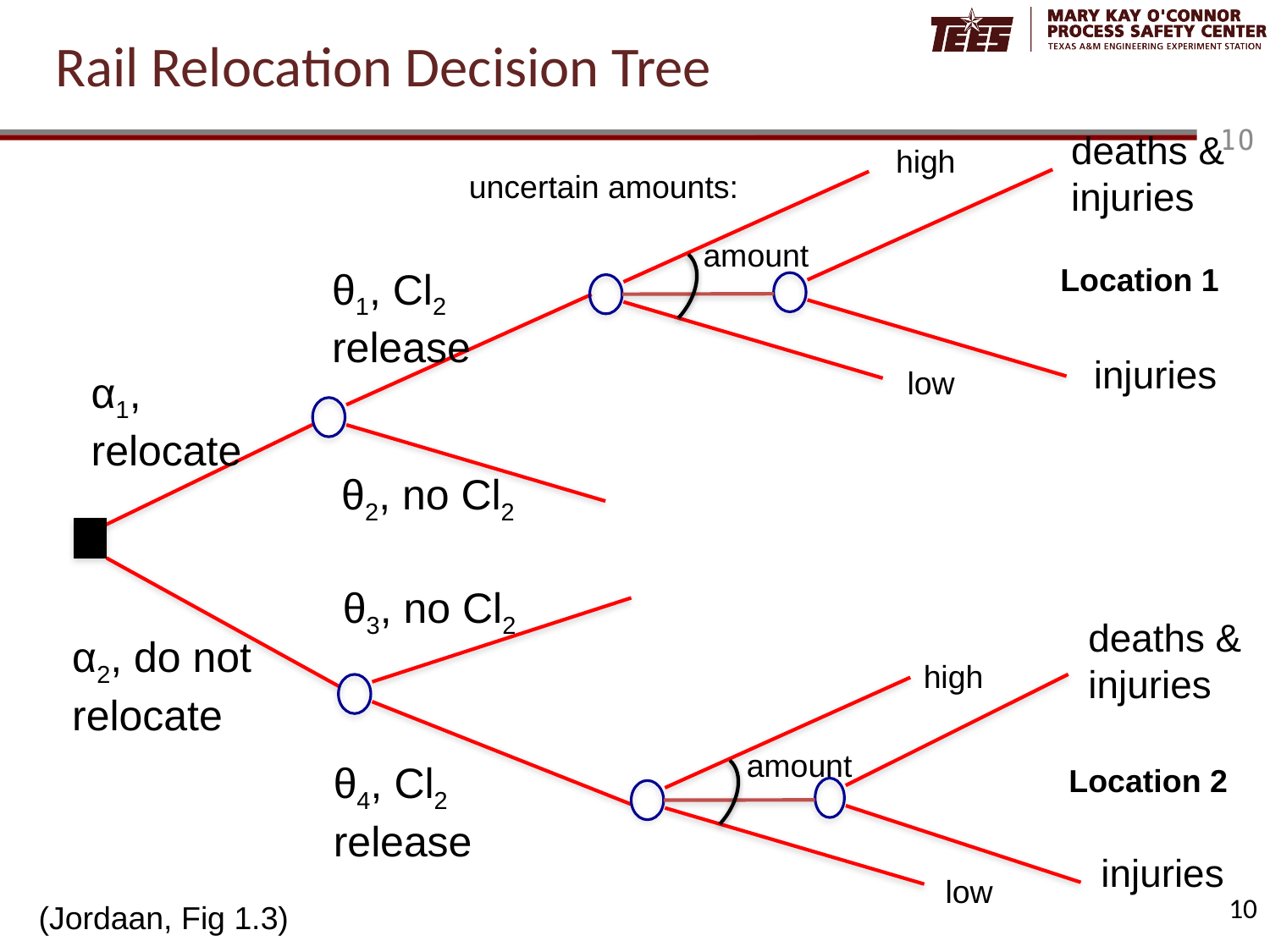

# Rail Relocation Decision Tree
deaths & injuries
high
uncertain amounts:

amount

Location 1
θ1, Cl2 release

injuries
low
α1, relocate
θ2, no Cl2

θ3, no Cl2
deaths & injuries
α2, do not relocate
high

amount

θ4, Cl2 release
Location 2
injuries
low
10
(Jordaan, Fig 1.3)